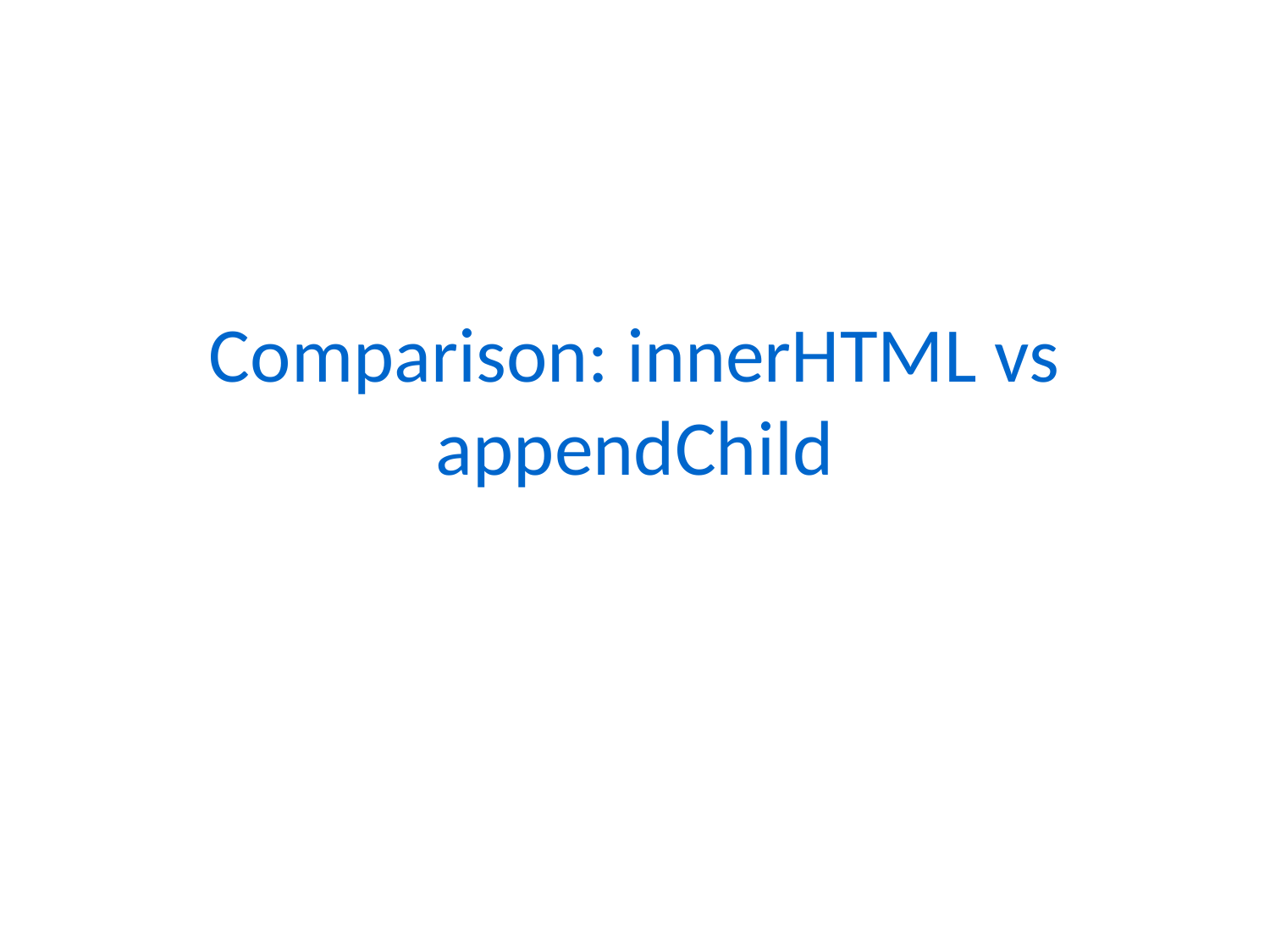

# Comparison: innerHTML vs appendChild
Key Differences, Syntax, and When to Use